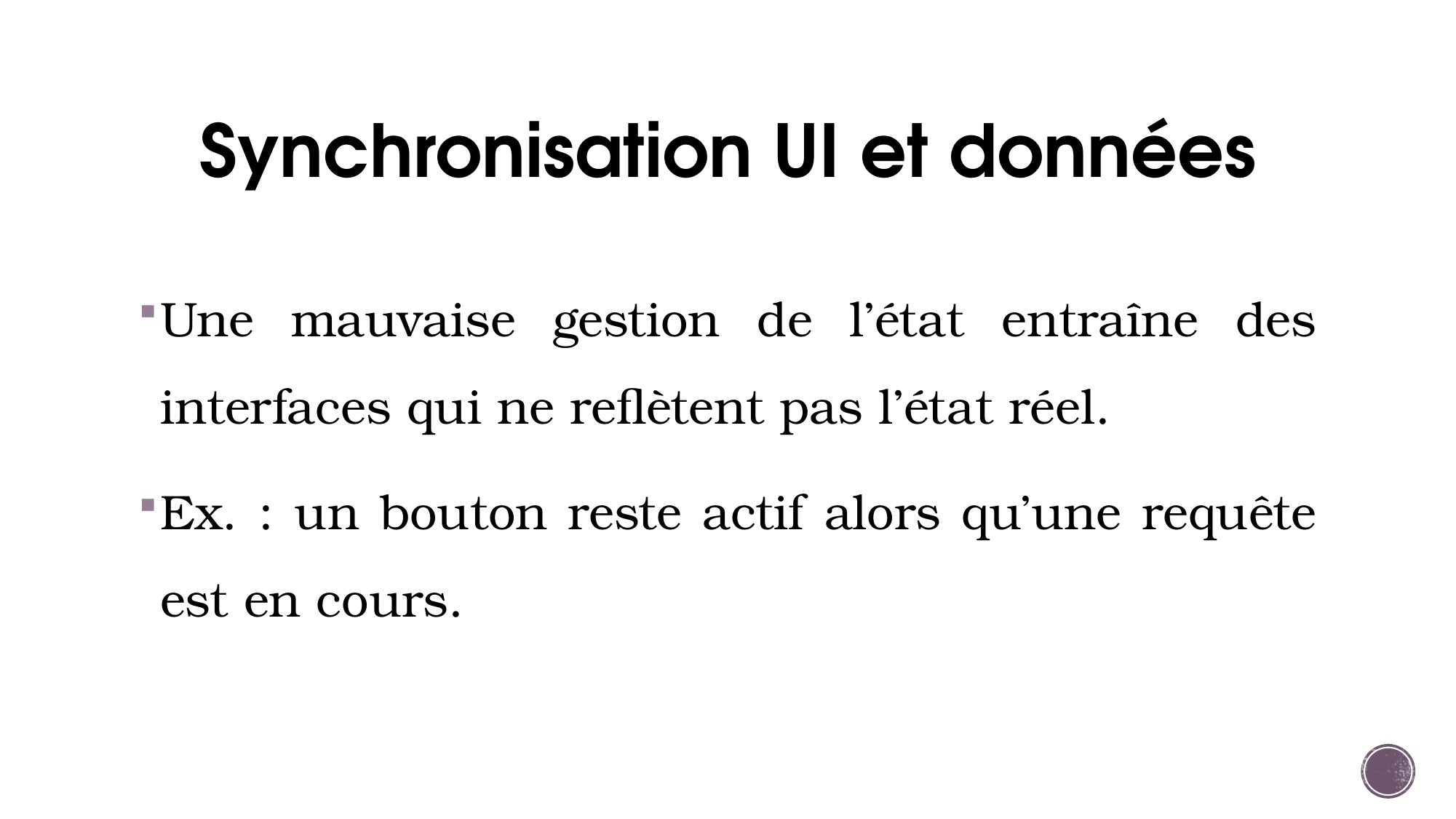

# Synchronisation UI et données
Une mauvaise gestion de l’état entraîne des interfaces qui ne reflètent pas l’état réel.
Ex. : un bouton reste actif alors qu’une requête est en cours.